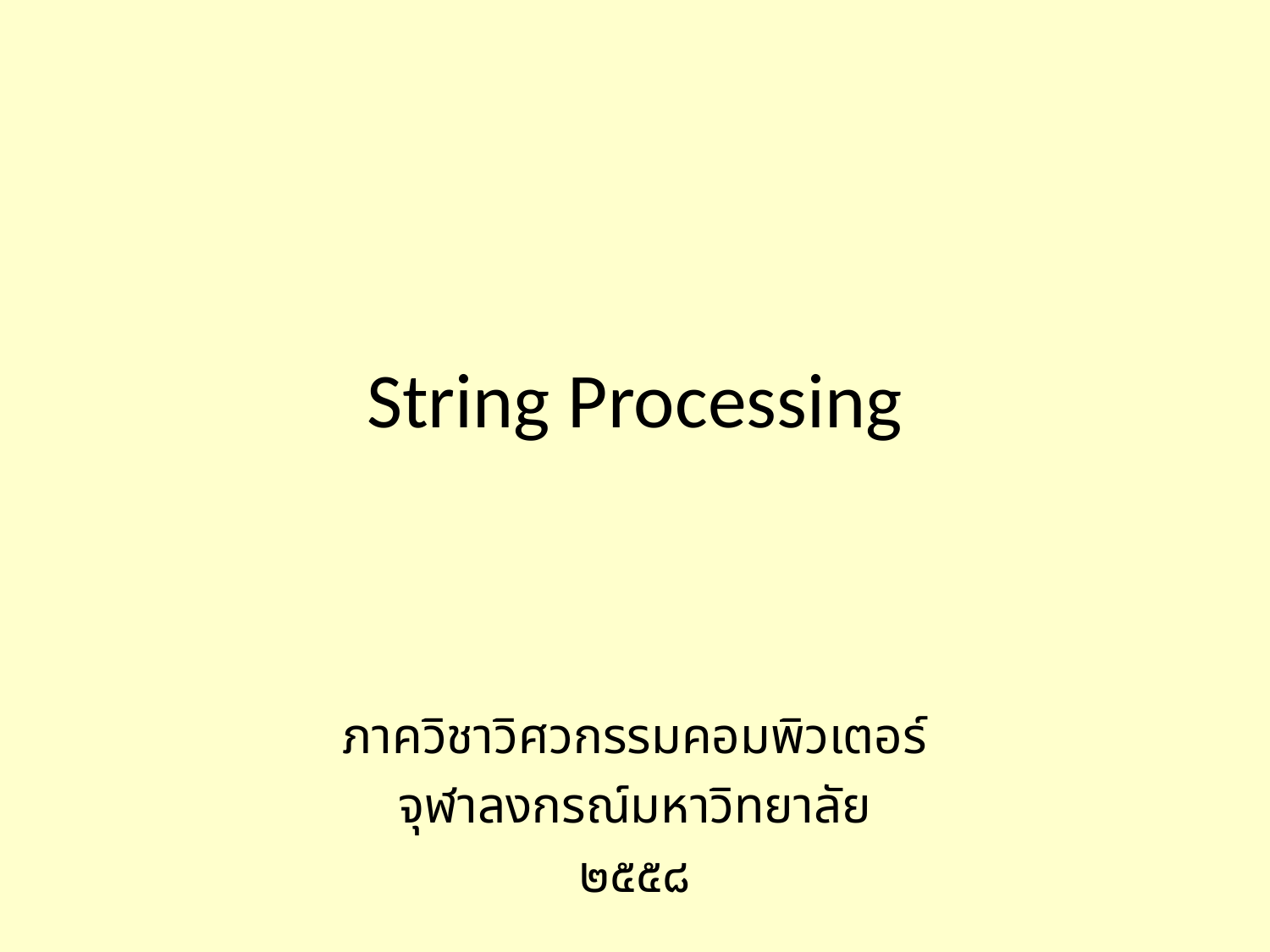

# String Processing
ภาควิชาวิศวกรรมคอมพิวเตอร์
จุฬาลงกรณ์มหาวิทยาลัย
๒๕๕๘